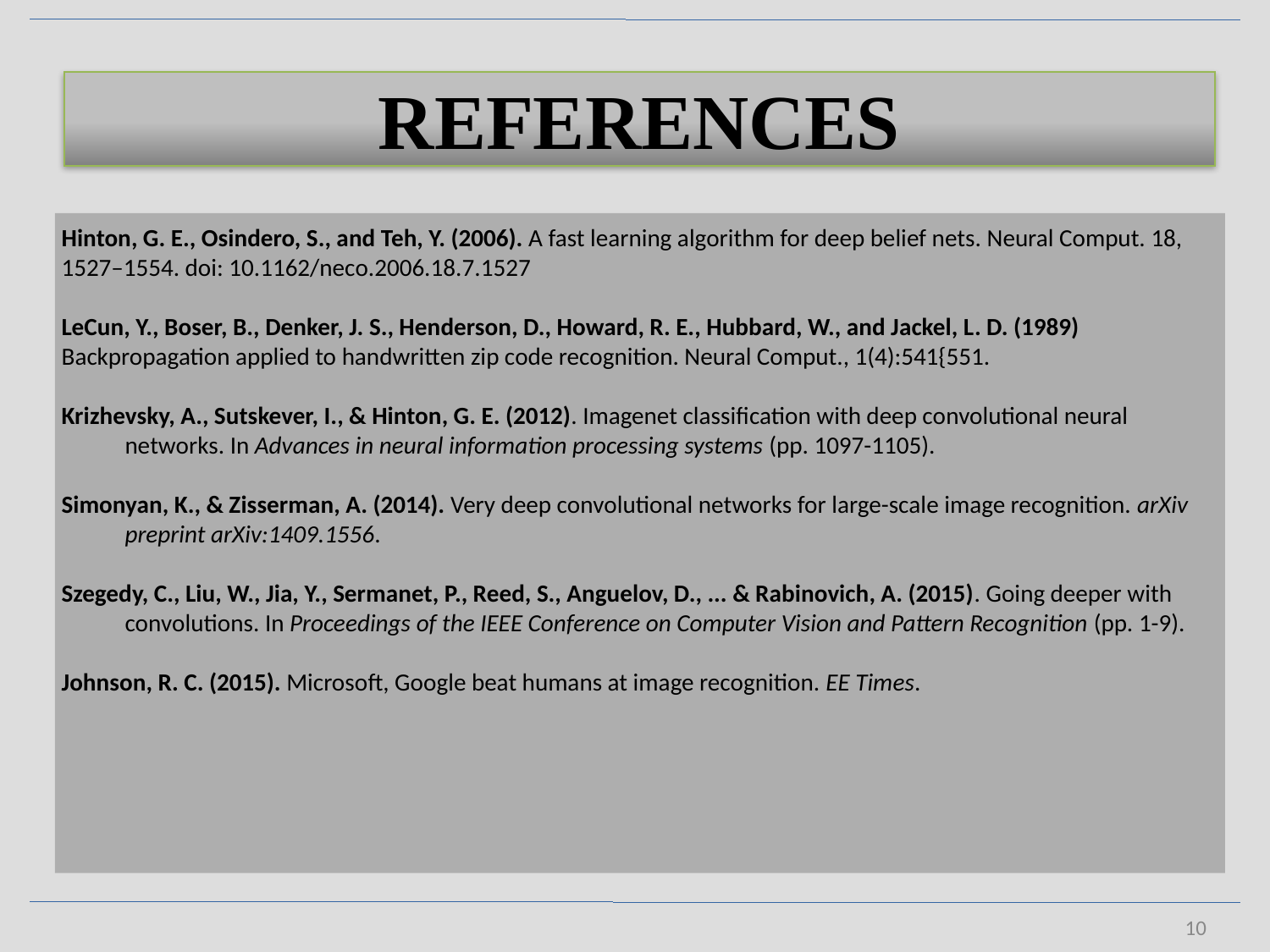

REFERENCES

Hinton, G. E., Osindero, S., and Teh, Y. (2006). A fast learning algorithm for deep belief nets. Neural Comput. 18,
1527–1554. doi: 10.1162/neco.2006.18.7.1527

LeCun, Y., Boser, B., Denker, J. S., Henderson, D., Howard, R. E., Hubbard, W., and Jackel, L. D. (1989)
Backpropagation applied to handwritten zip code recognition. Neural Comput., 1(4):541{551.

Krizhevsky, A., Sutskever, I., & Hinton, G. E. (2012). Imagenet classification with deep convolutional neural networks. In Advances in neural information processing systems (pp. 1097-1105).

Simonyan, K., & Zisserman, A. (2014). Very deep convolutional networks for large-scale image recognition. arXiv preprint arXiv:1409.1556.

Szegedy, C., Liu, W., Jia, Y., Sermanet, P., Reed, S., Anguelov, D., ... & Rabinovich, A. (2015). Going deeper with convolutions. In Proceedings of the IEEE Conference on Computer Vision and Pattern Recognition (pp. 1-9).

Johnson, R. C. (2015). Microsoft, Google beat humans at image recognition. EE Times.

10